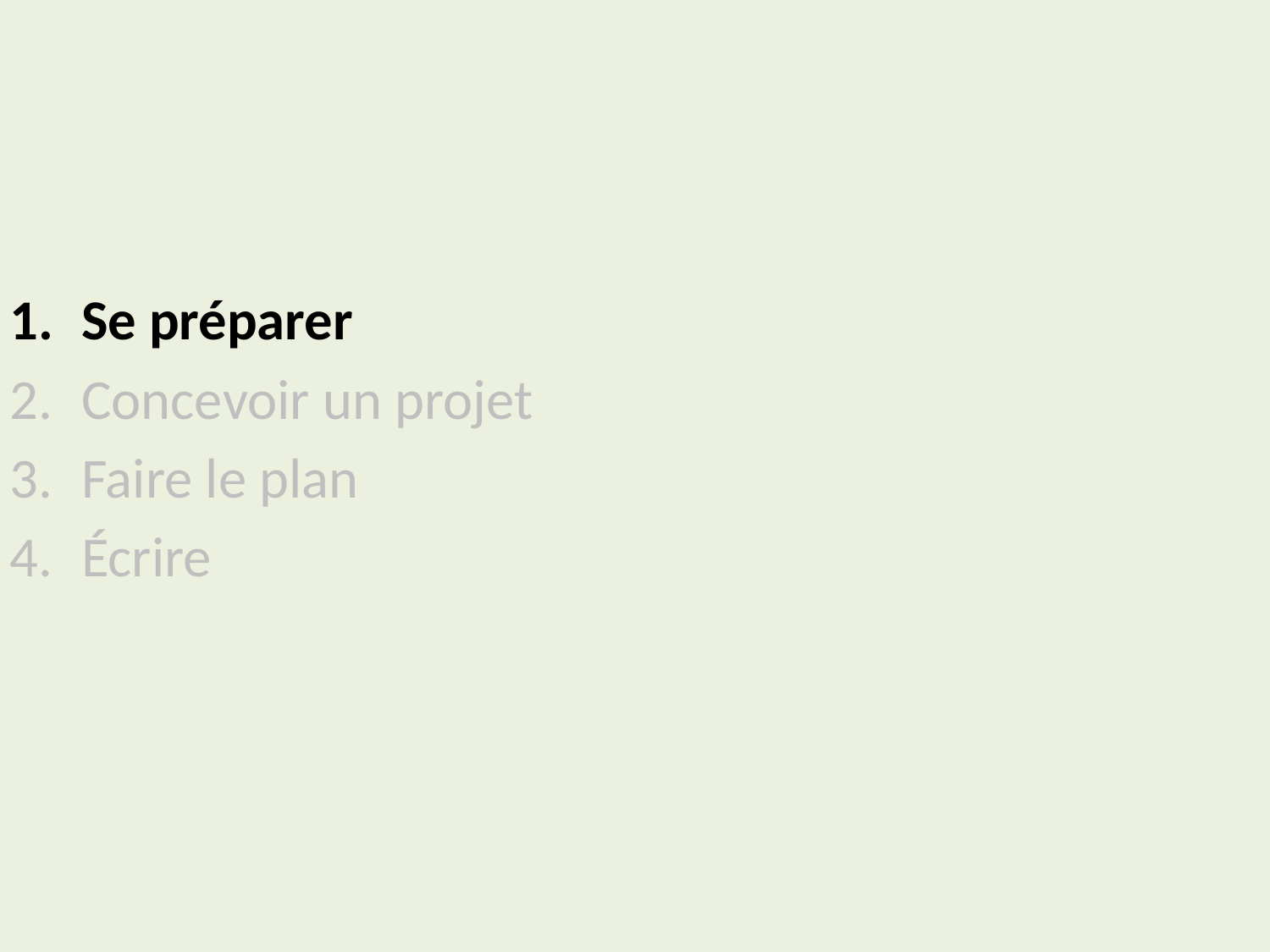

Se préparer
Concevoir un projet
Faire le plan
Écrire